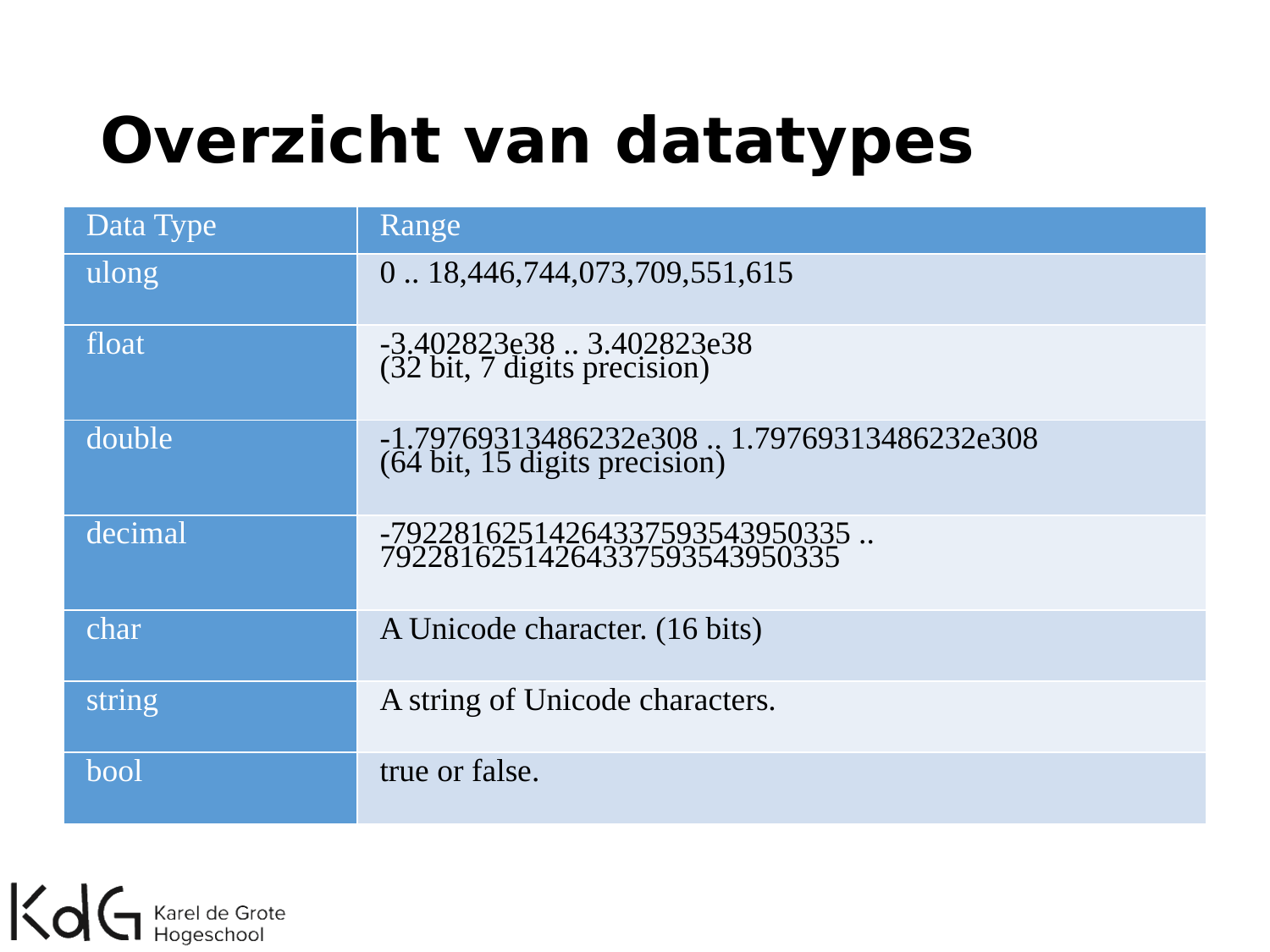

# Overzicht van datatypes
| Data Type | Range |
| --- | --- |
| ulong | 0 .. 18,446,744,073,709,551,615 |
| float | -3.402823e38 .. 3.402823e38 (32 bit, 7 digits precision) |
| double | -1.79769313486232e308 .. 1.79769313486232e308 (64 bit, 15 digits precision) |
| decimal | -79228162514264337593543950335 .. 79228162514264337593543950335 |
| char | A Unicode character. (16 bits) |
| string | A string of Unicode characters. |
| bool | true or false. |